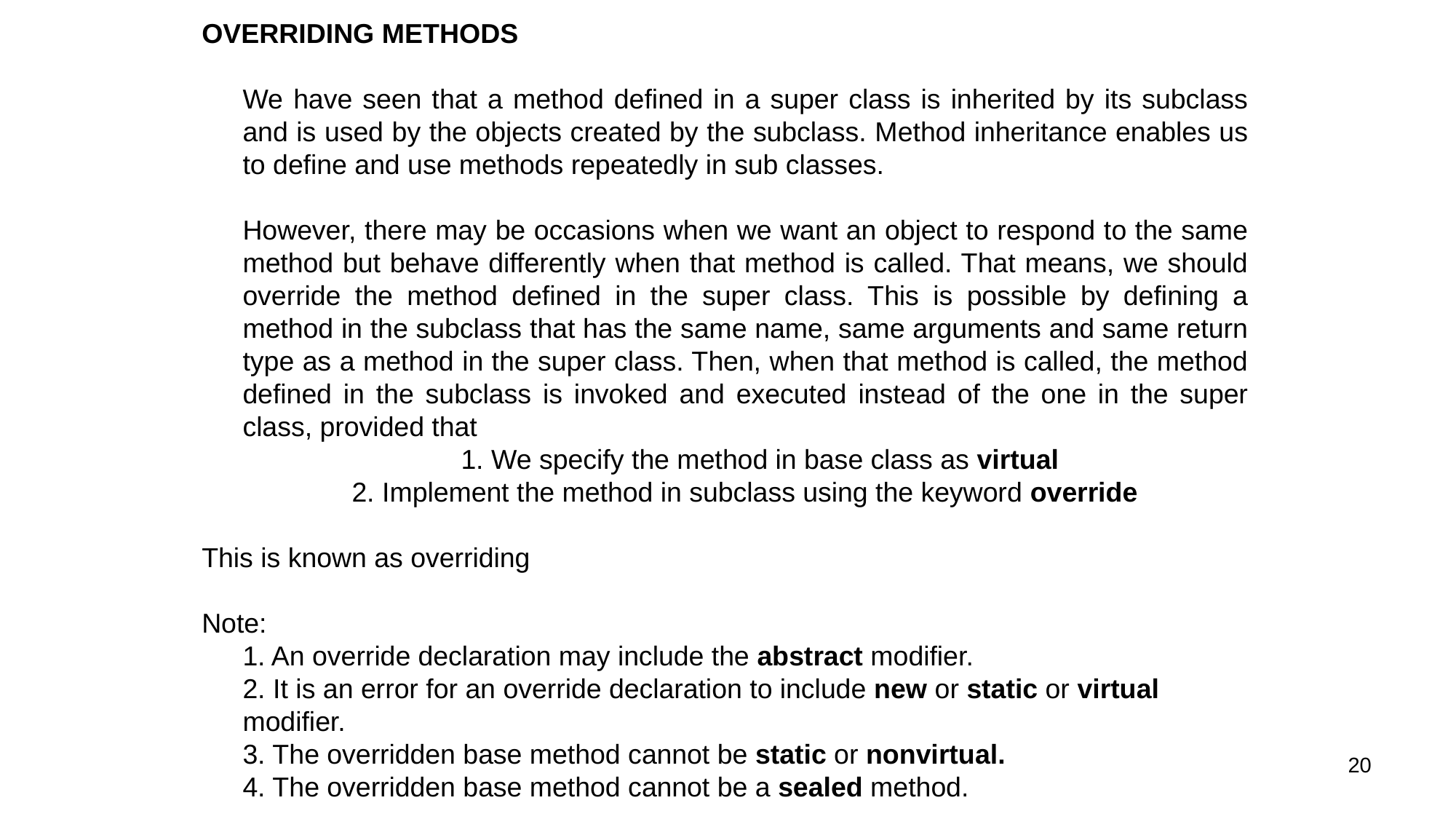

OVERRIDING METHODS

	We have seen that a method defined in a super class is inherited by its subclass and is used by the objects created by the subclass. Method inheritance enables us to define and use methods repeatedly in sub classes.

	However, there may be occasions when we want an object to respond to the same method but behave differently when that method is called. That means, we should override the method defined in the super class. This is possible by defining a method in the subclass that has the same name, same arguments and same return type as a method in the super class. Then, when that method is called, the method defined in the subclass is invoked and executed instead of the one in the super class, provided that
			1. We specify the method in base class as virtual
		2. Implement the method in subclass using the keyword override

This is known as overriding

Note:
	1. An override declaration may include the abstract modifier.
	2. It is an error for an override declaration to include new or static or virtual 	    modifier.
	3. The overridden base method cannot be static or nonvirtual.
	4. The overridden base method cannot be a sealed method.
20